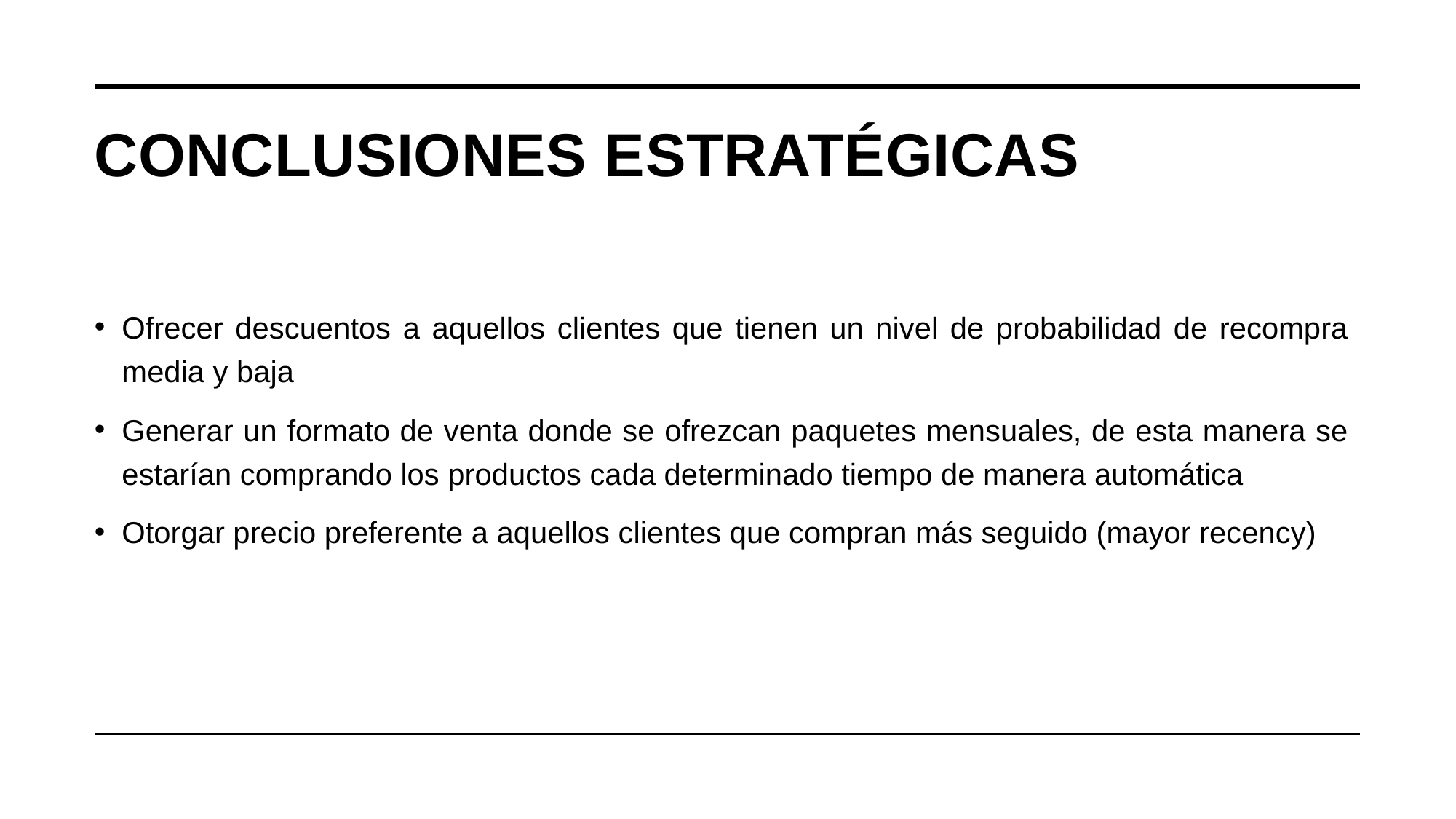

# Conclusiones estratégicas
Ofrecer descuentos a aquellos clientes que tienen un nivel de probabilidad de recompra media y baja
Generar un formato de venta donde se ofrezcan paquetes mensuales, de esta manera se estarían comprando los productos cada determinado tiempo de manera automática
Otorgar precio preferente a aquellos clientes que compran más seguido (mayor recency)